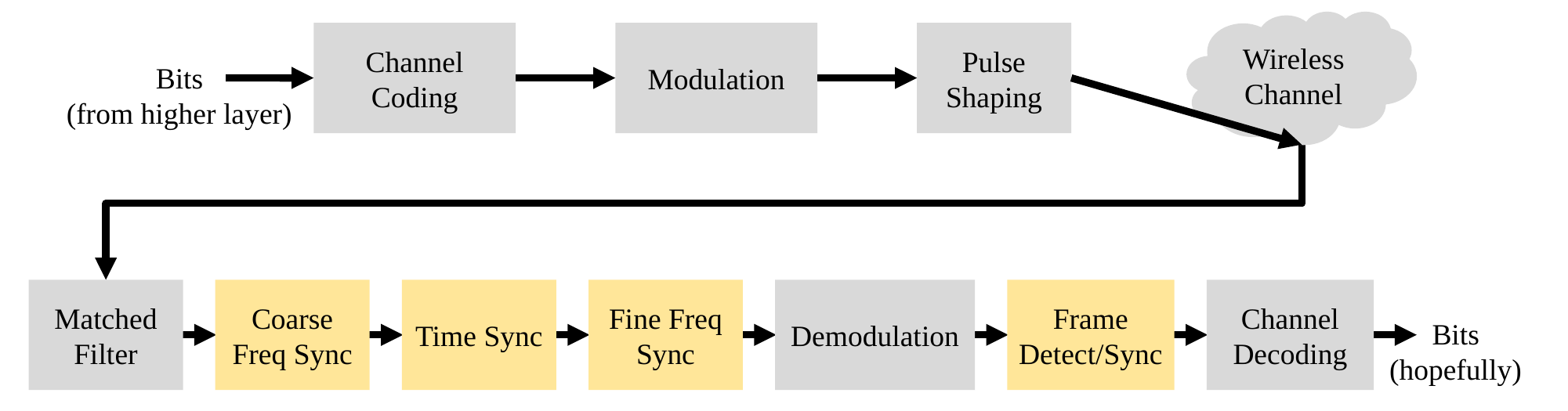

Wireless Channel
Channel
Coding
Modulation
Pulse Shaping
Bits
(from higher layer)
Matched Filter
Coarse Freq Sync
Time Sync
Fine Freq Sync
Demodulation
Frame Detect/Sync
Channel Decoding
Bits
(hopefully)